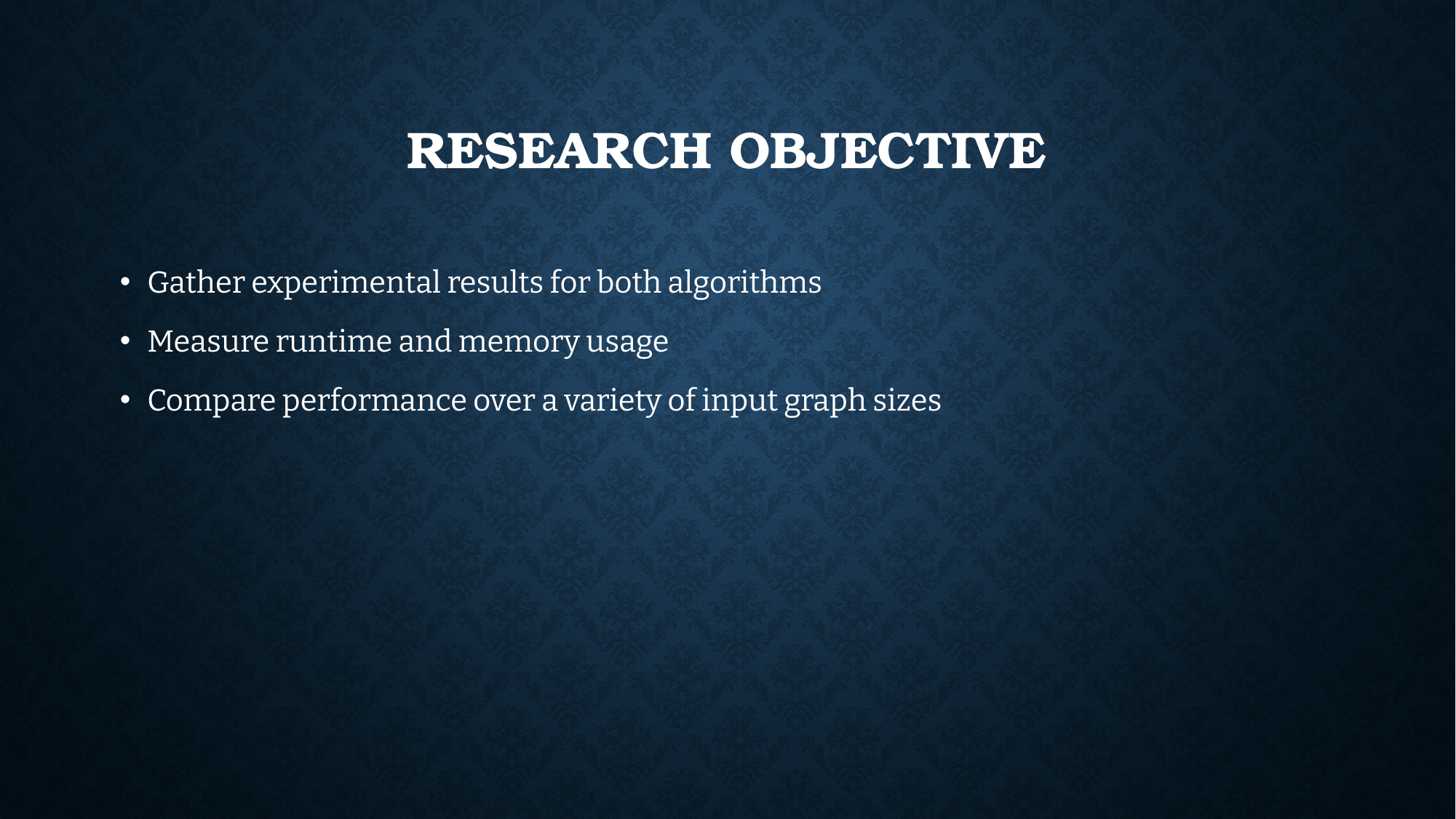

# Research Objective
Gather experimental results for both algorithms
Measure runtime and memory usage
Compare performance over a variety of input graph sizes